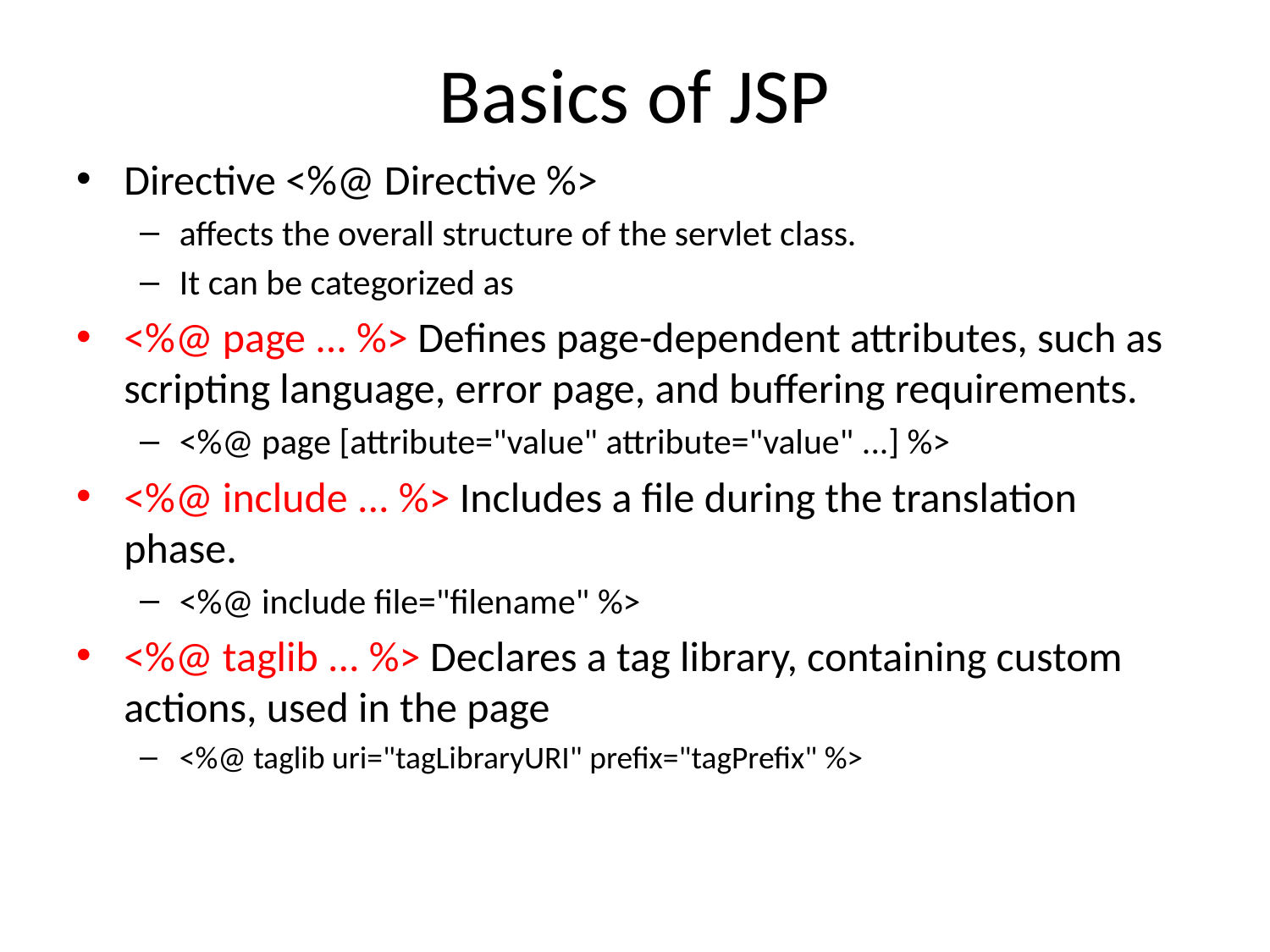

# Basics of JSP
Directive <%@ Directive %>
affects the overall structure of the servlet class.
It can be categorized as
<%@ page ... %> Defines page-dependent attributes, such as scripting language, error page, and buffering requirements.
<%@ page [attribute="value" attribute="value" ...] %>
<%@ include ... %> Includes a file during the translation phase.
<%@ include file="filename" %>
<%@ taglib ... %> Declares a tag library, containing custom actions, used in the page
<%@ taglib uri="tagLibraryURI" prefix="tagPrefix" %>